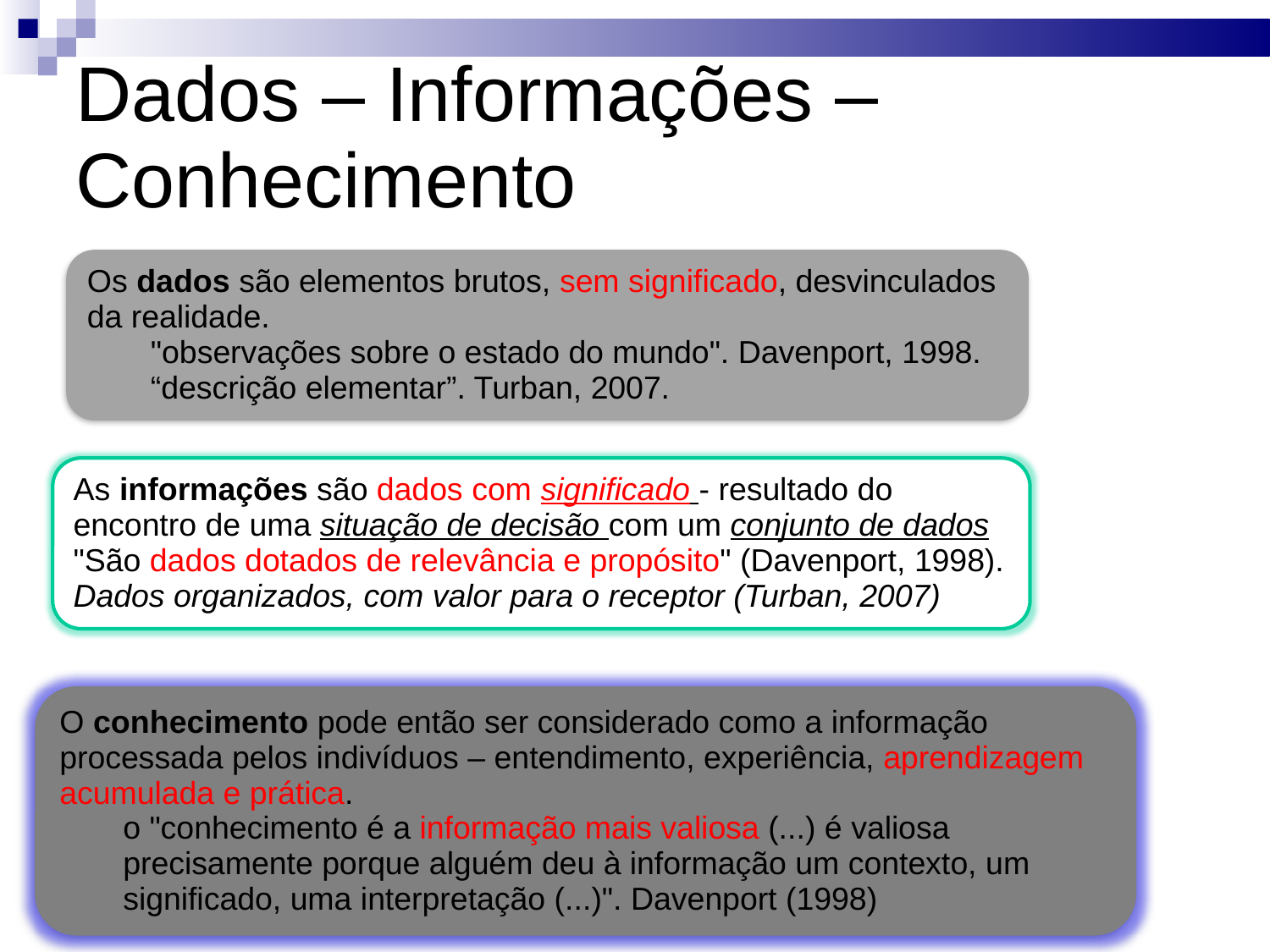

Dados – Informações – Conhecimento
Os dados são elementos brutos, sem significado, desvinculados da realidade.
"observações sobre o estado do mundo". Davenport, 1998.
“descrição elementar”. Turban, 2007.
As informações são dados com significado - resultado do encontro de uma situação de decisão com um conjunto de dados
"São dados dotados de relevância e propósito" (Davenport, 1998).
Dados organizados, com valor para o receptor (Turban, 2007)
O conhecimento pode então ser considerado como a informação processada pelos indivíduos – entendimento, experiência, aprendizagem acumulada e prática.
o "conhecimento é a informação mais valiosa (...) é valiosa precisamente porque alguém deu à informação um contexto, um significado, uma interpretação (...)". Davenport (1998)
ANGELONI, Maria Terezinha.2003